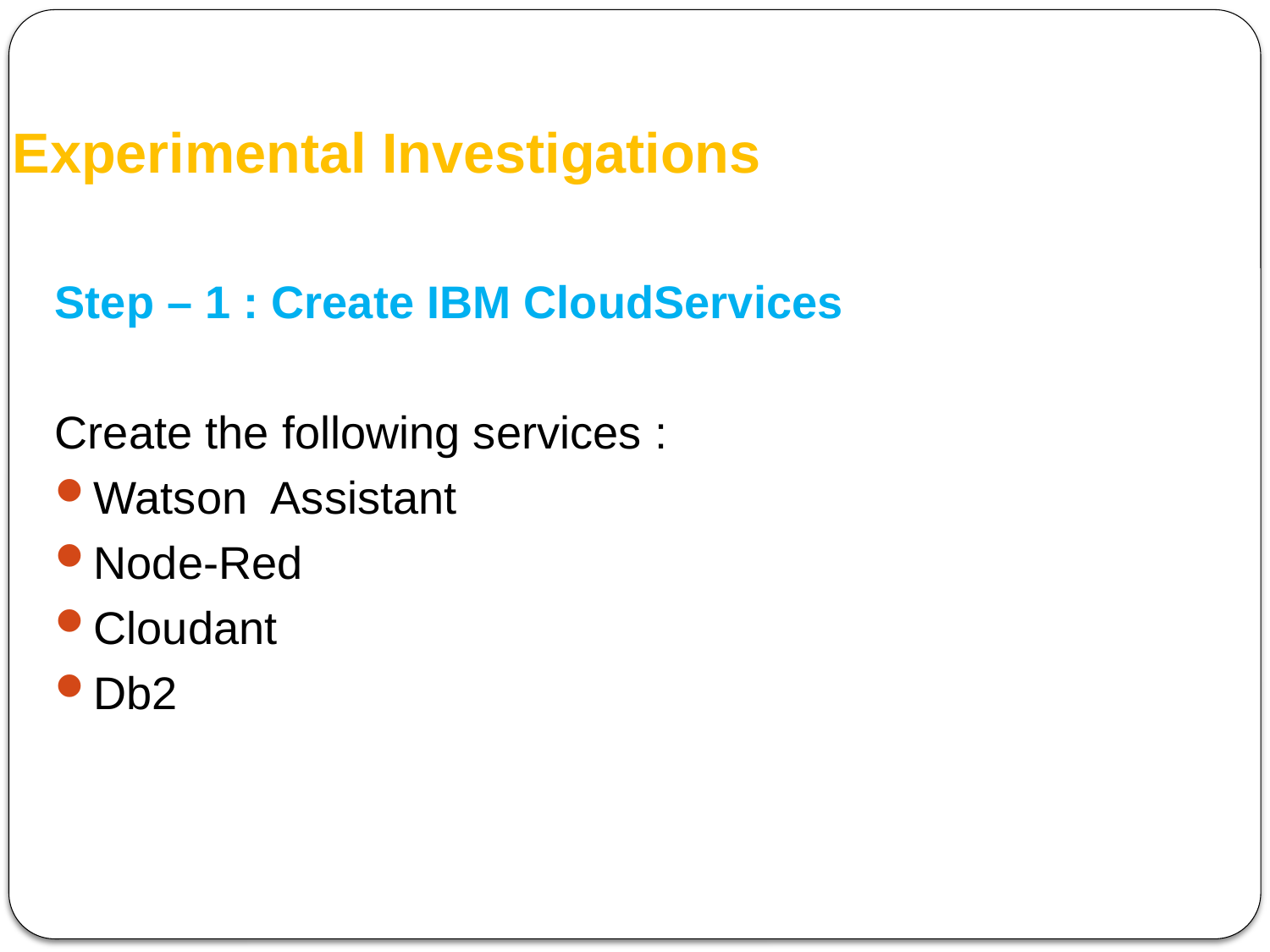

# Experimental Investigations

Step – 1 : Create IBM CloudServices

Create the following services :
Watson  Assistant
Node-Red
Cloudant
Db2